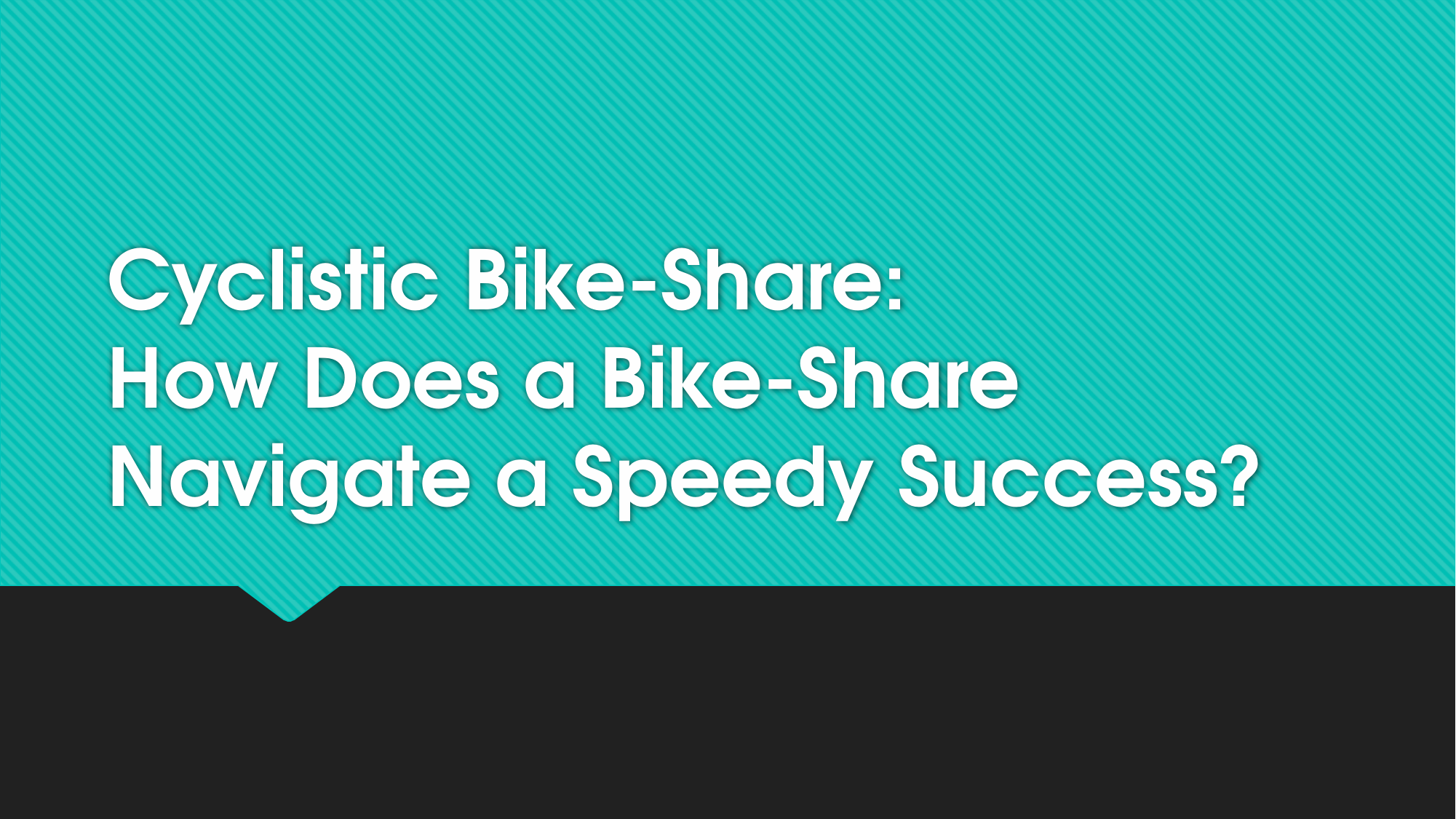

# Cyclistic Bike-Share: How Does a Bike-Share Navigate a Speedy Success?